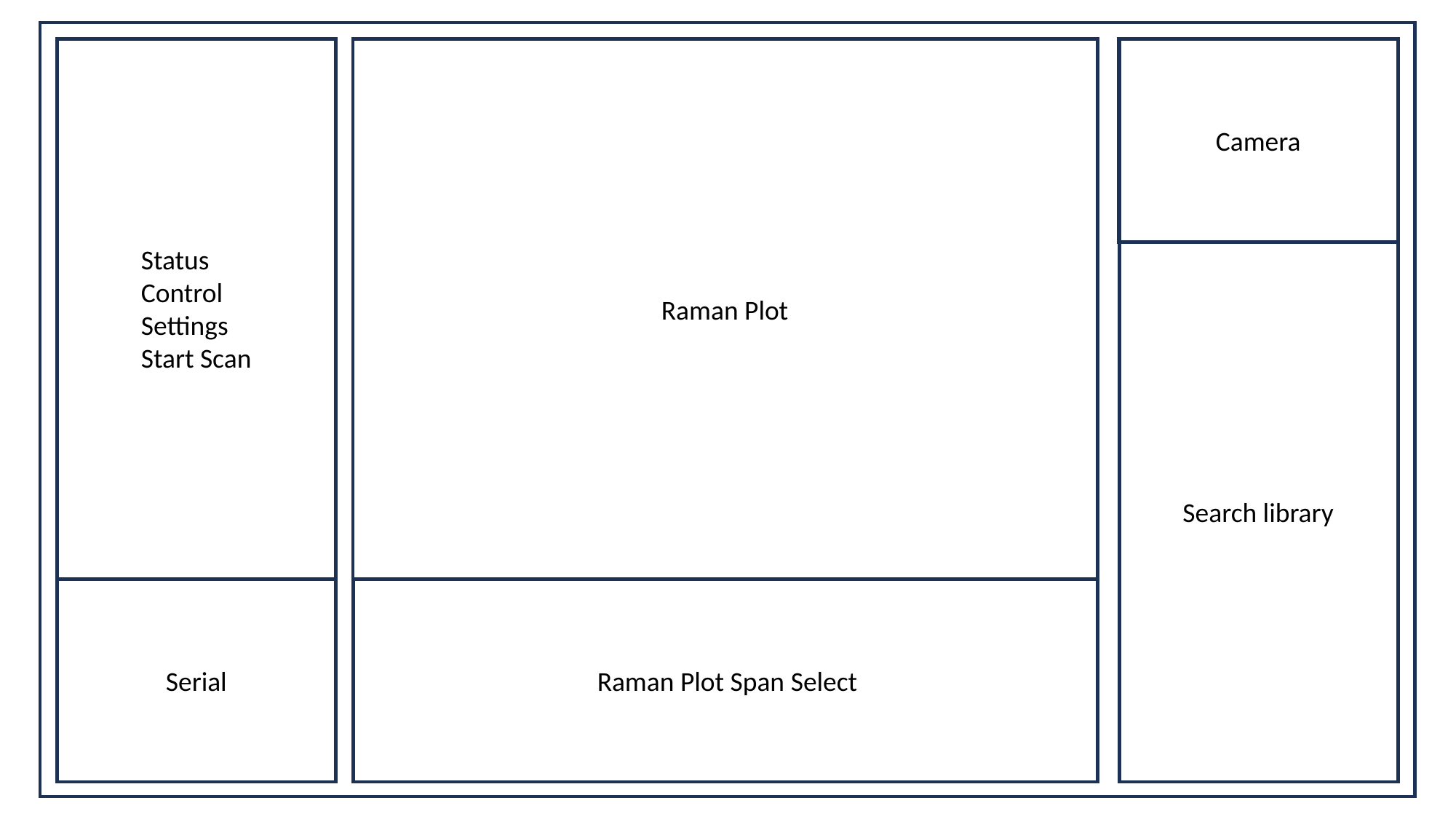

Camera
Status
Control
Settings
Start Scan
Raman Plot
Search library

Serial
Raman Plot Span Select